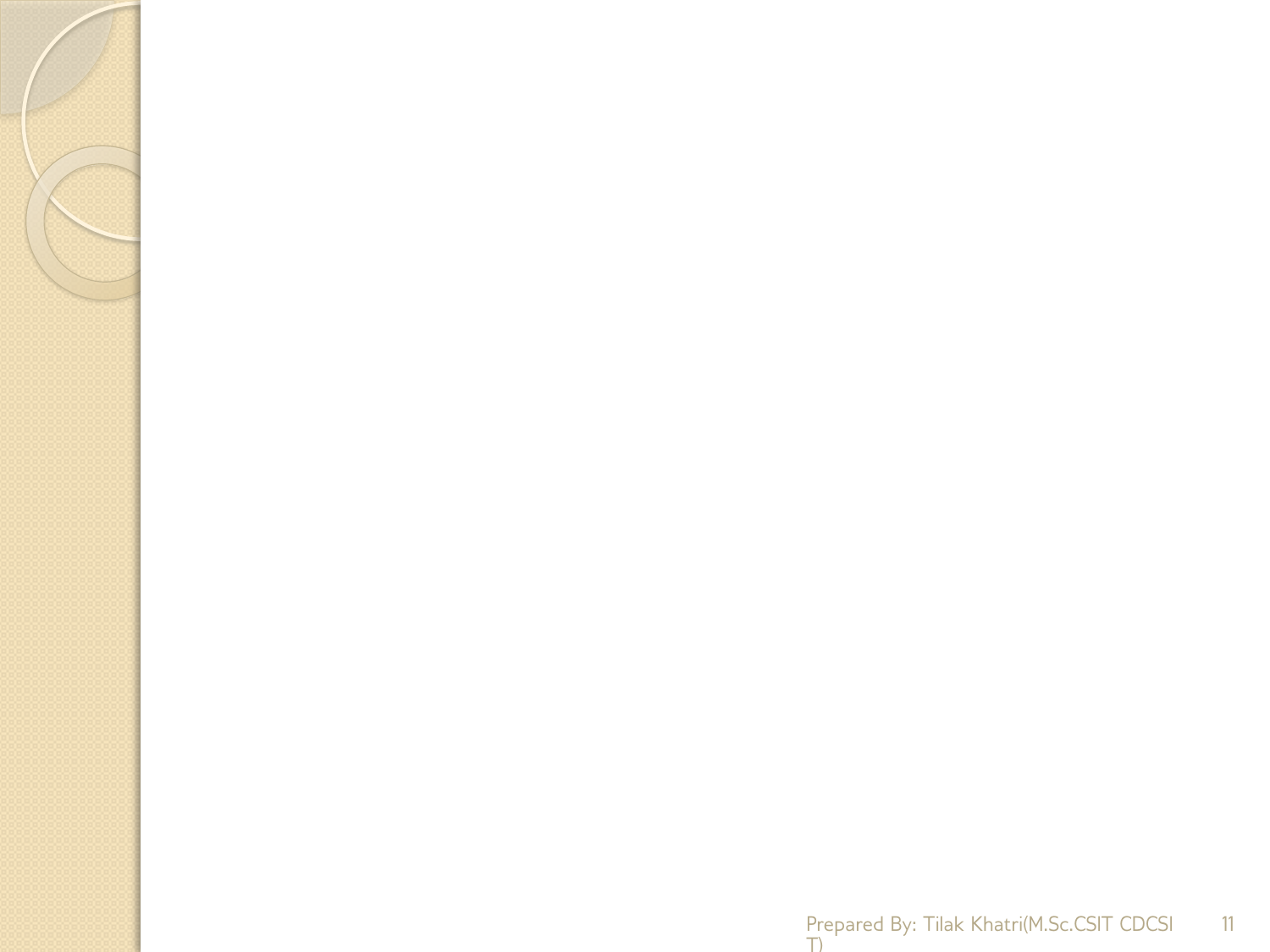

#

Prepared By: Tilak Khatri(M.Sc.CSIT CDCSIT)
11